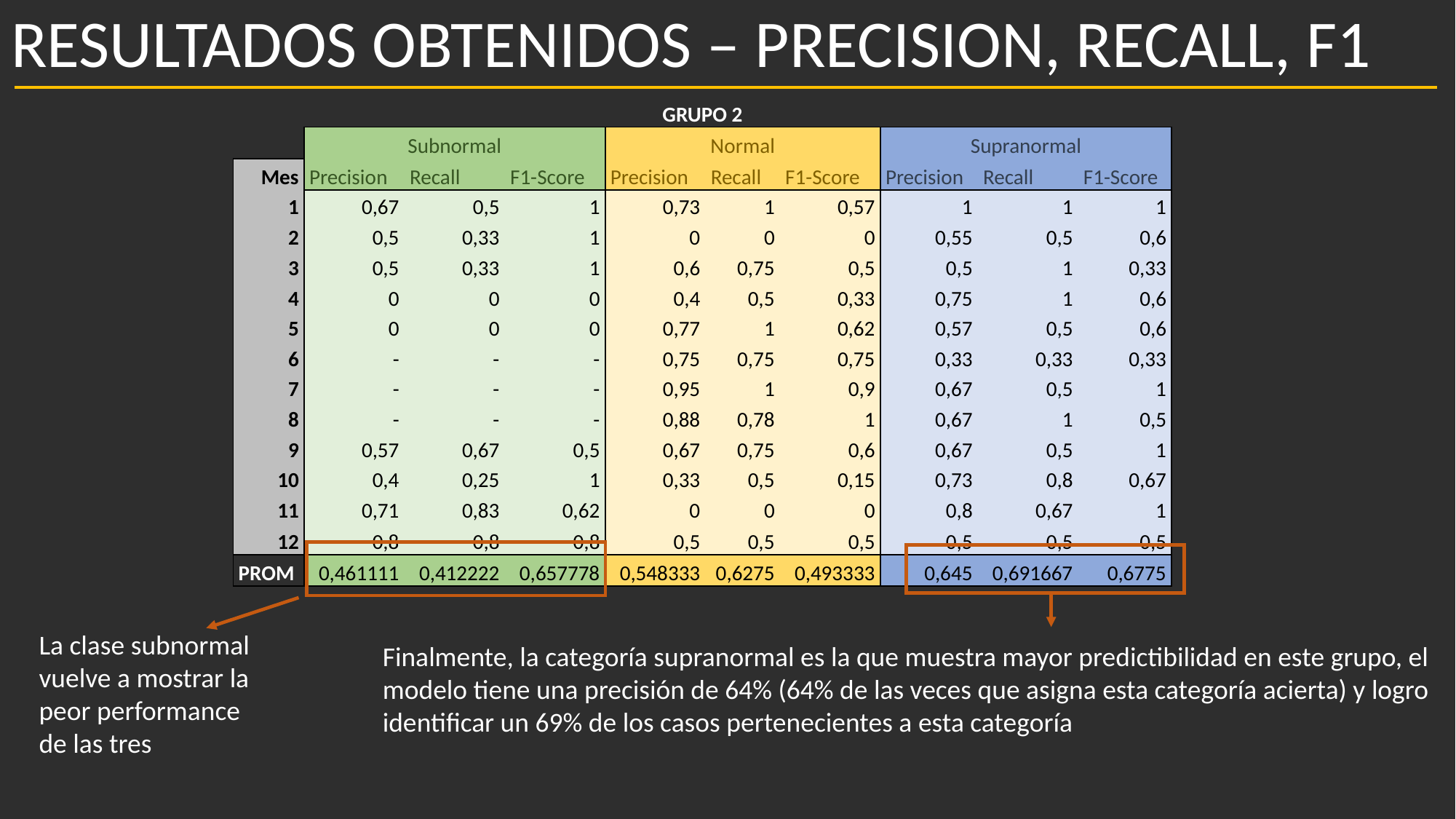

# RESULTADOS OBTENIDOS – PRECISION, RECALL, F1
| GRUPO 2 |  |  |  |  |  |  |  |  |  |
| --- | --- | --- | --- | --- | --- | --- | --- | --- | --- |
|  | Subnormal |  |  | Normal |  |  | Supranormal |  |  |
| Mes | Precision | Recall | F1-Score | Precision | Recall | F1-Score | Precision | Recall | F1-Score |
| 1 | 0,67 | 0,5 | 1 | 0,73 | 1 | 0,57 | 1 | 1 | 1 |
| 2 | 0,5 | 0,33 | 1 | 0 | 0 | 0 | 0,55 | 0,5 | 0,6 |
| 3 | 0,5 | 0,33 | 1 | 0,6 | 0,75 | 0,5 | 0,5 | 1 | 0,33 |
| 4 | 0 | 0 | 0 | 0,4 | 0,5 | 0,33 | 0,75 | 1 | 0,6 |
| 5 | 0 | 0 | 0 | 0,77 | 1 | 0,62 | 0,57 | 0,5 | 0,6 |
| 6 | - | - | - | 0,75 | 0,75 | 0,75 | 0,33 | 0,33 | 0,33 |
| 7 | - | - | - | 0,95 | 1 | 0,9 | 0,67 | 0,5 | 1 |
| 8 | - | - | - | 0,88 | 0,78 | 1 | 0,67 | 1 | 0,5 |
| 9 | 0,57 | 0,67 | 0,5 | 0,67 | 0,75 | 0,6 | 0,67 | 0,5 | 1 |
| 10 | 0,4 | 0,25 | 1 | 0,33 | 0,5 | 0,15 | 0,73 | 0,8 | 0,67 |
| 11 | 0,71 | 0,83 | 0,62 | 0 | 0 | 0 | 0,8 | 0,67 | 1 |
| 12 | 0,8 | 0,8 | 0,8 | 0,5 | 0,5 | 0,5 | 0,5 | 0,5 | 0,5 |
| PROM | 0,461111 | 0,412222 | 0,657778 | 0,548333 | 0,6275 | 0,493333 | 0,645 | 0,691667 | 0,6775 |

La clase subnormal vuelve a mostrar la peor performance de las tres
Finalmente, la categoría supranormal es la que muestra mayor predictibilidad en este grupo, el modelo tiene una precisión de 64% (64% de las veces que asigna esta categoría acierta) y logro identificar un 69% de los casos pertenecientes a esta categoría